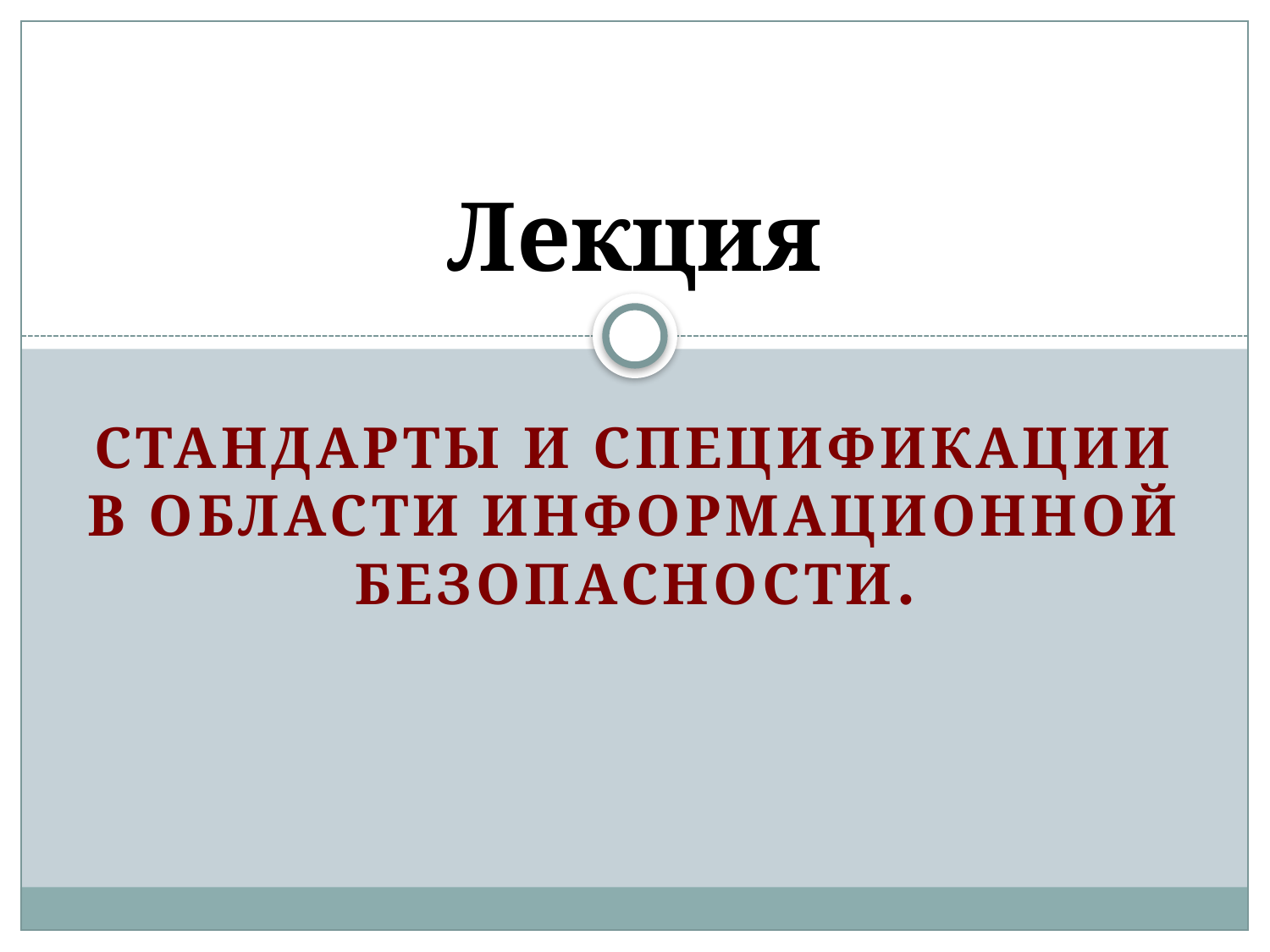

# Лекция
Стандарты и спецификации в области информационной безопасности.